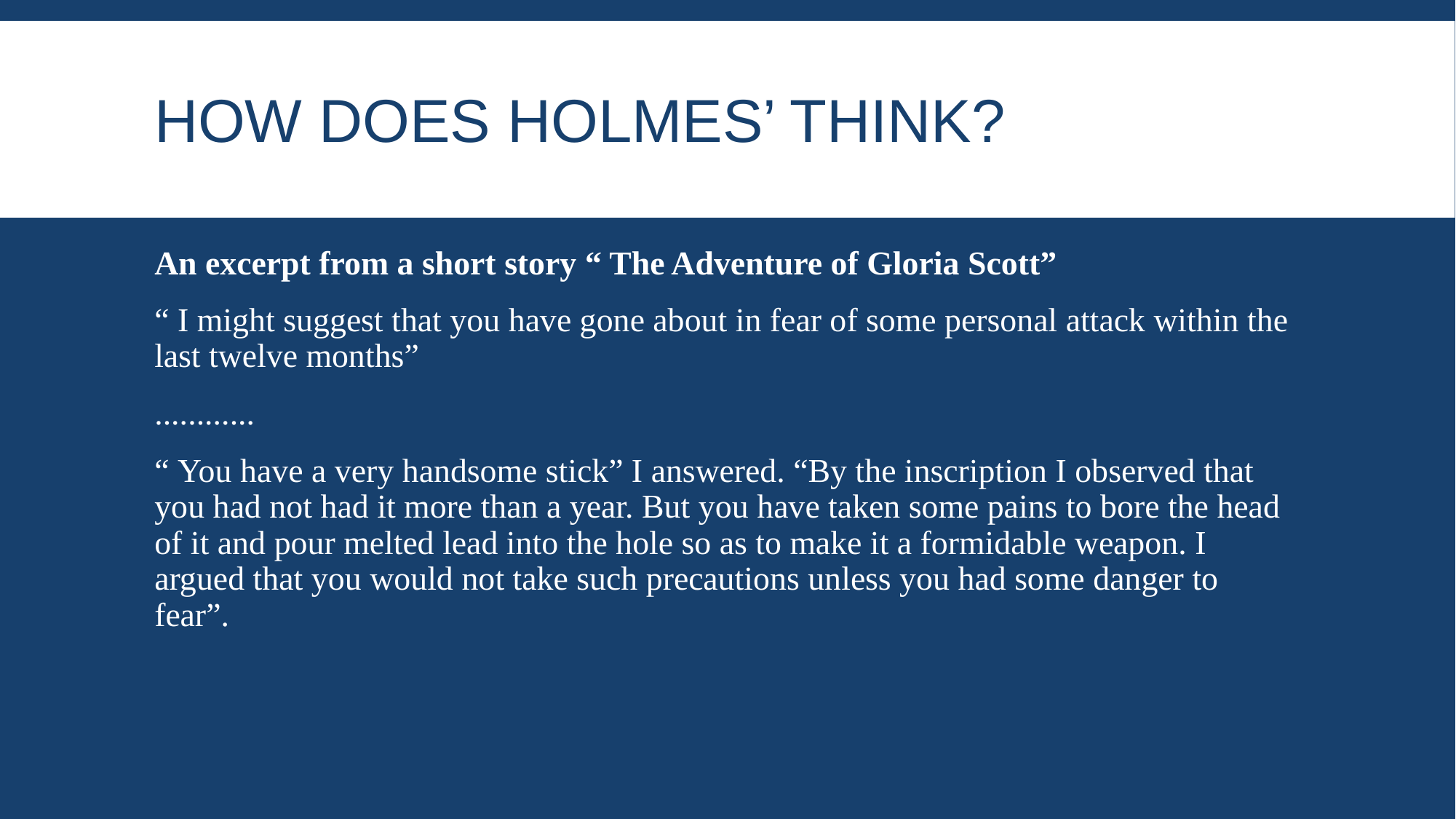

# How does Holmes’ think?
An excerpt from a short story “ The Adventure of Gloria Scott”
“ I might suggest that you have gone about in fear of some personal attack within the last twelve months”
............
“ You have a very handsome stick” I answered. “By the inscription I observed that you had not had it more than a year. But you have taken some pains to bore the head of it and pour melted lead into the hole so as to make it a formidable weapon. I argued that you would not take such precautions unless you had some danger to fear”.